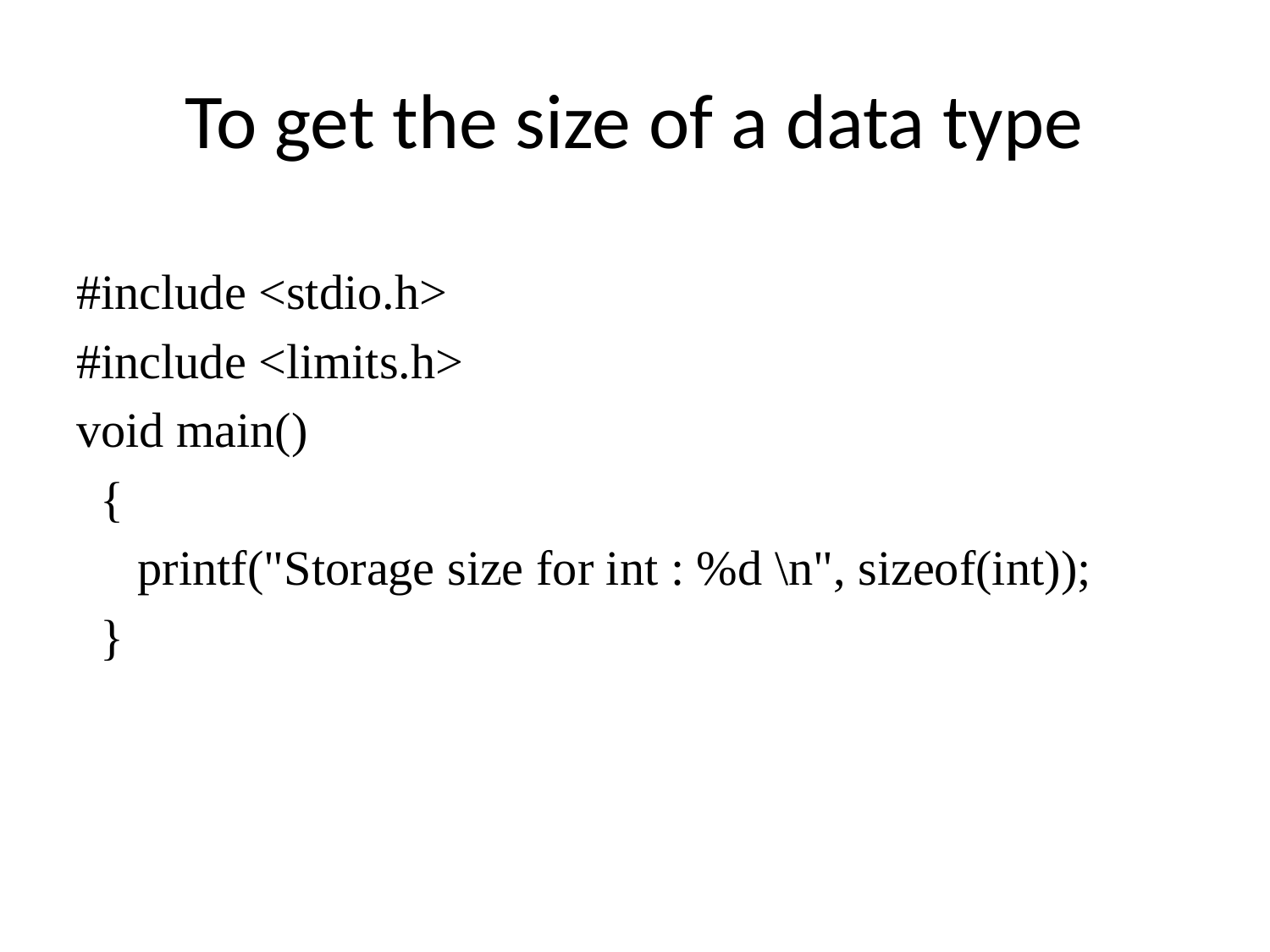

# To get the size of a data type
#include <stdio.h>
#include <limits.h>
void main()
  {
     printf("Storage size for int : %d \n", sizeof(int));
  }